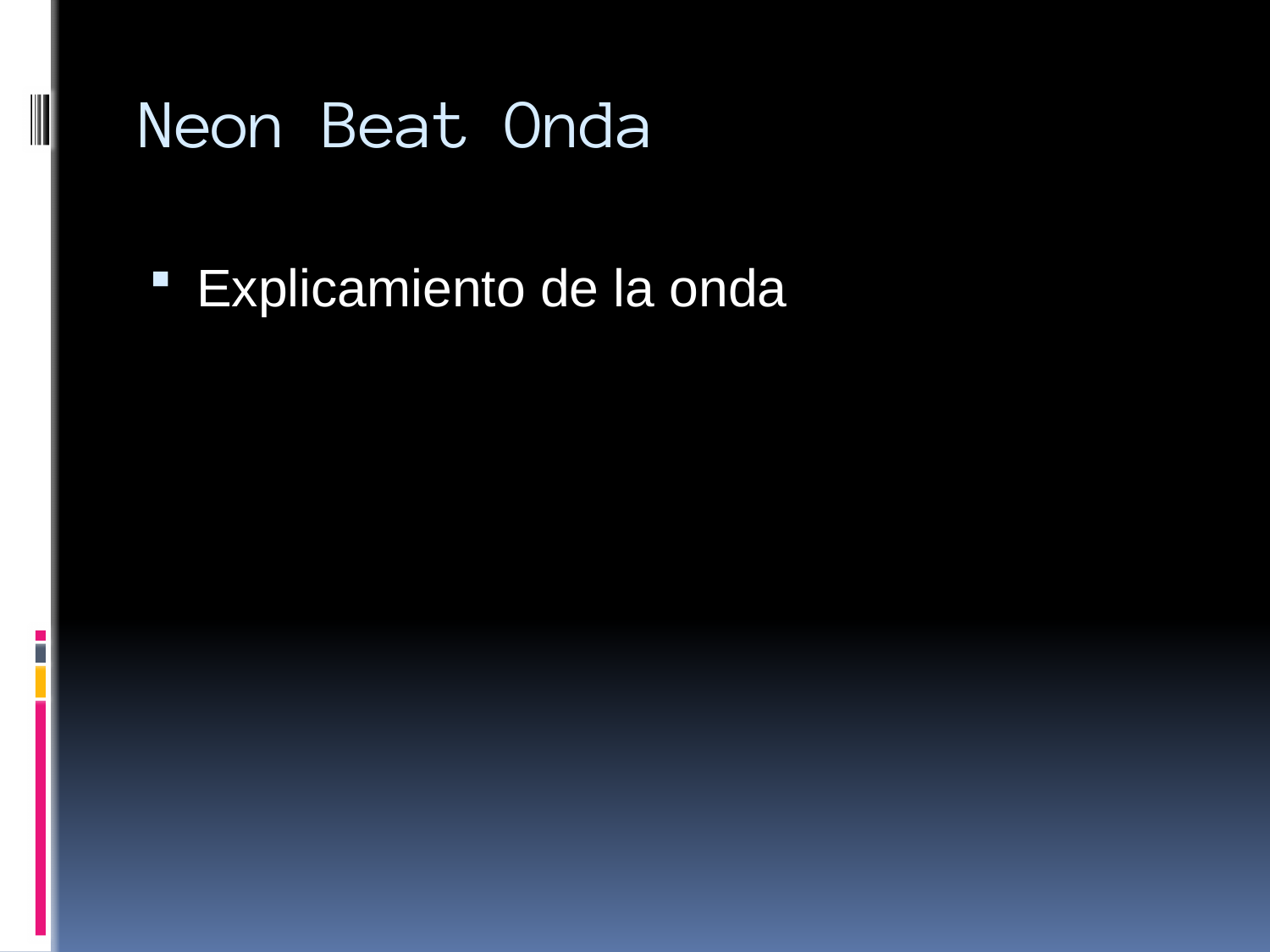

# Neon Beat Onda
Explicamiento de la onda